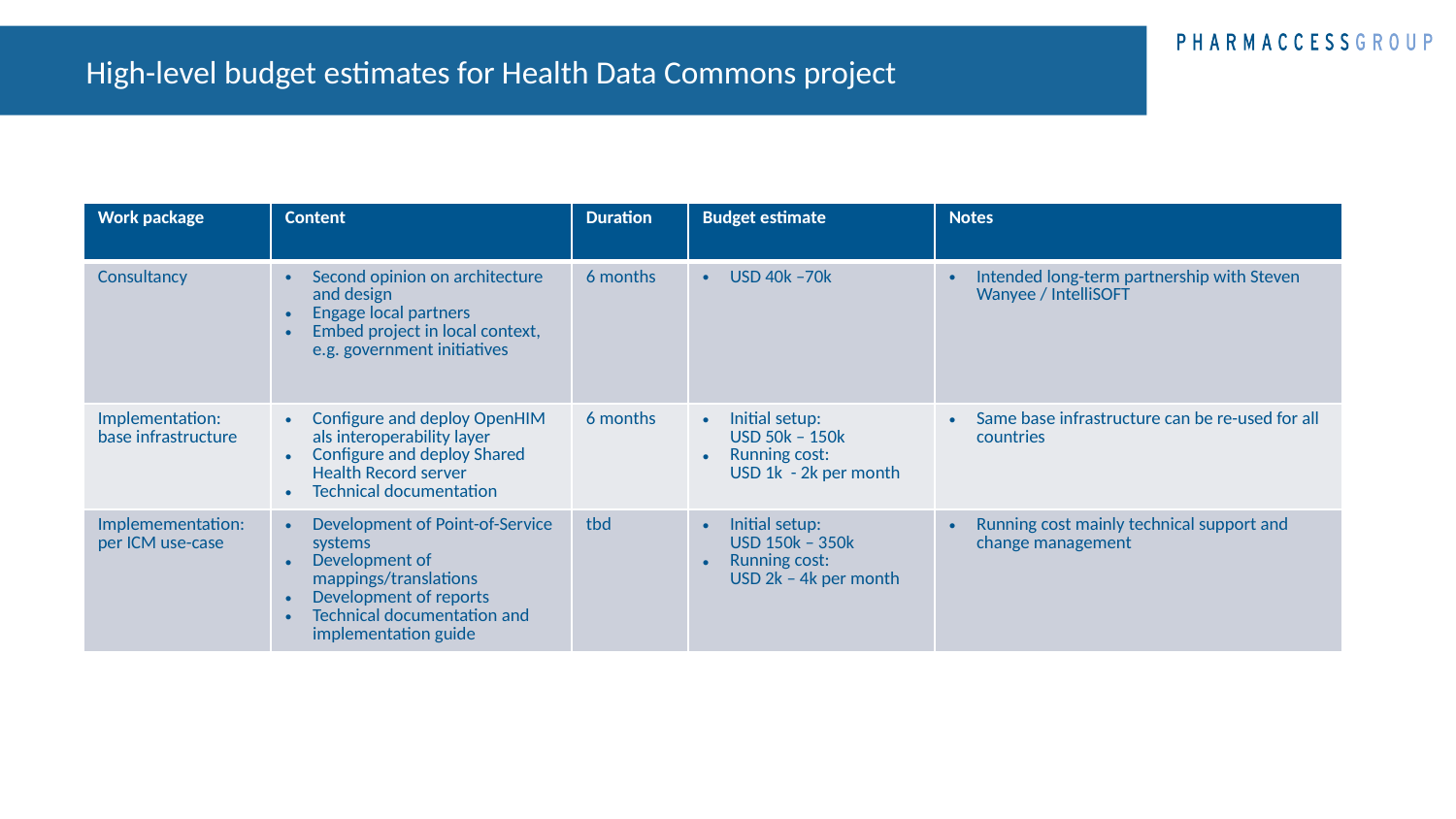

# High-level budget estimates for Health Data Commons project
| Work package | Content | Duration | Budget estimate | Notes |
| --- | --- | --- | --- | --- |
| Consultancy | Second opinion on architecture and design Engage local partners Embed project in local context, e.g. government initiatives | 6 months | USD 40k –70k | Intended long-term partnership with Steven Wanyee / IntelliSOFT |
| Implementation: base infrastructure | Configure and deploy OpenHIM als interoperability layer Configure and deploy Shared Health Record server Technical documentation | 6 months | Initial setup: USD 50k – 150k Running cost: USD 1k - 2k per month | Same base infrastructure can be re-used for all countries |
| Implemementation: per ICM use-case | Development of Point-of-Service systems Development of mappings/translations Development of reports Technical documentation and implementation guide | tbd | Initial setup: USD 150k – 350k Running cost: USD 2k – 4k per month | Running cost mainly technical support and change management |